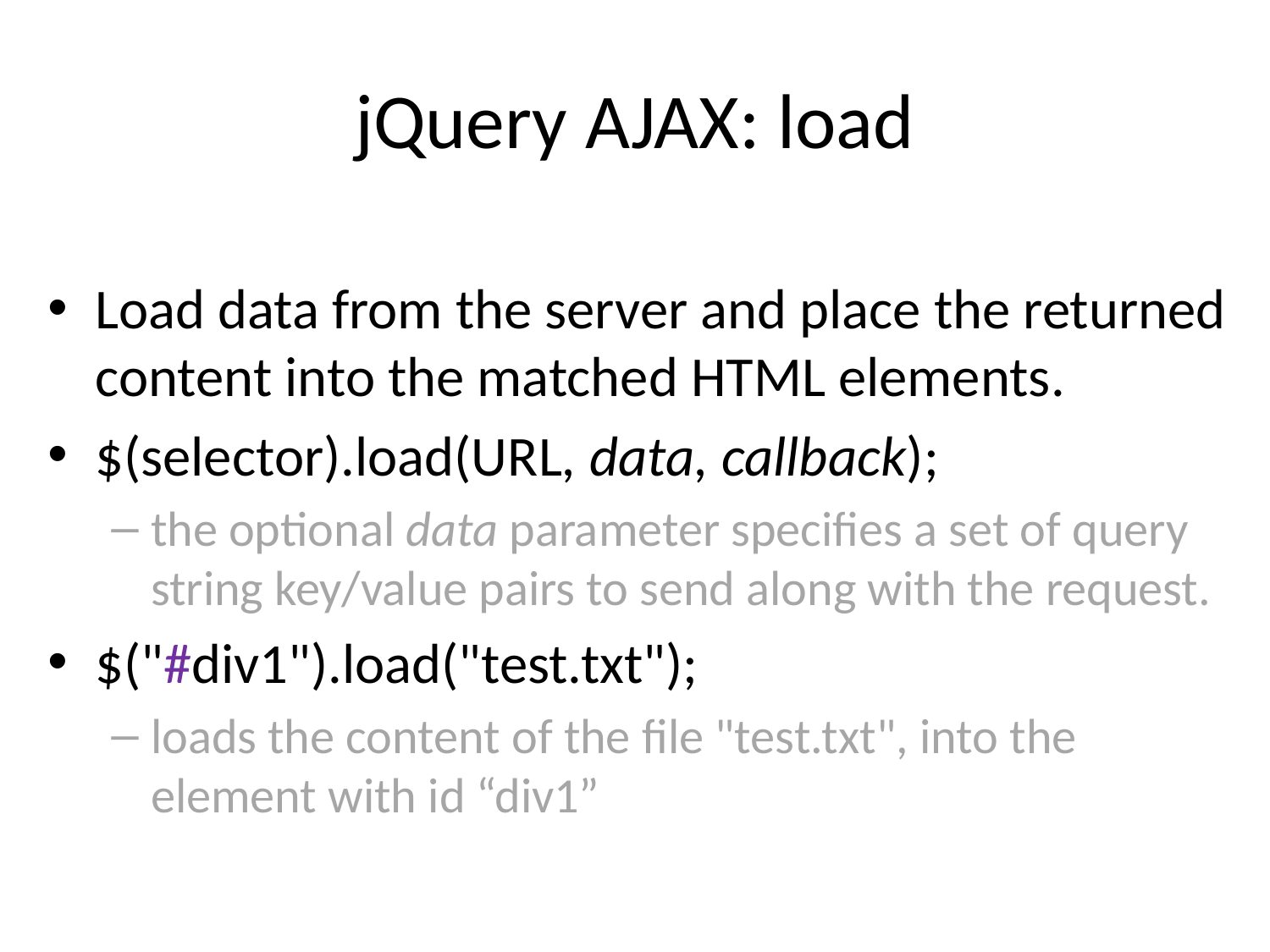

# jQuery AJAX: load
Load data from the server and place the returned content into the matched HTML elements.
$(selector).load(URL, data, callback);
the optional data parameter specifies a set of query string key/value pairs to send along with the request.
$("#div1").load("test.txt");
loads the content of the file "test.txt", into the element with id “div1”